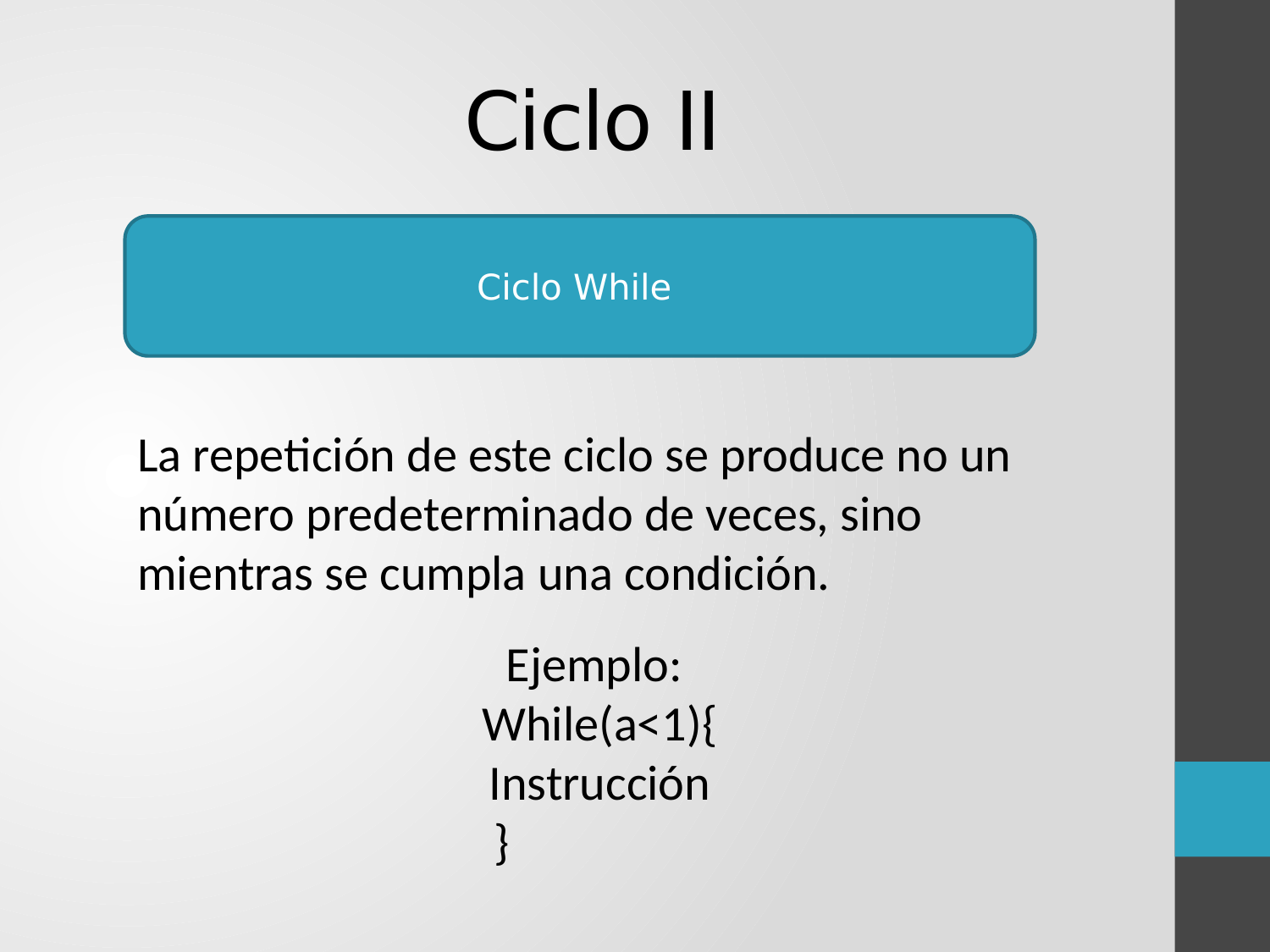

# Ciclo II
Ciclo While
La repetición de este ciclo se produce no un número predeterminado de veces, sino mientras se cumpla una condición.
Ejemplo:
While(a<1){
Instrucción
                              }